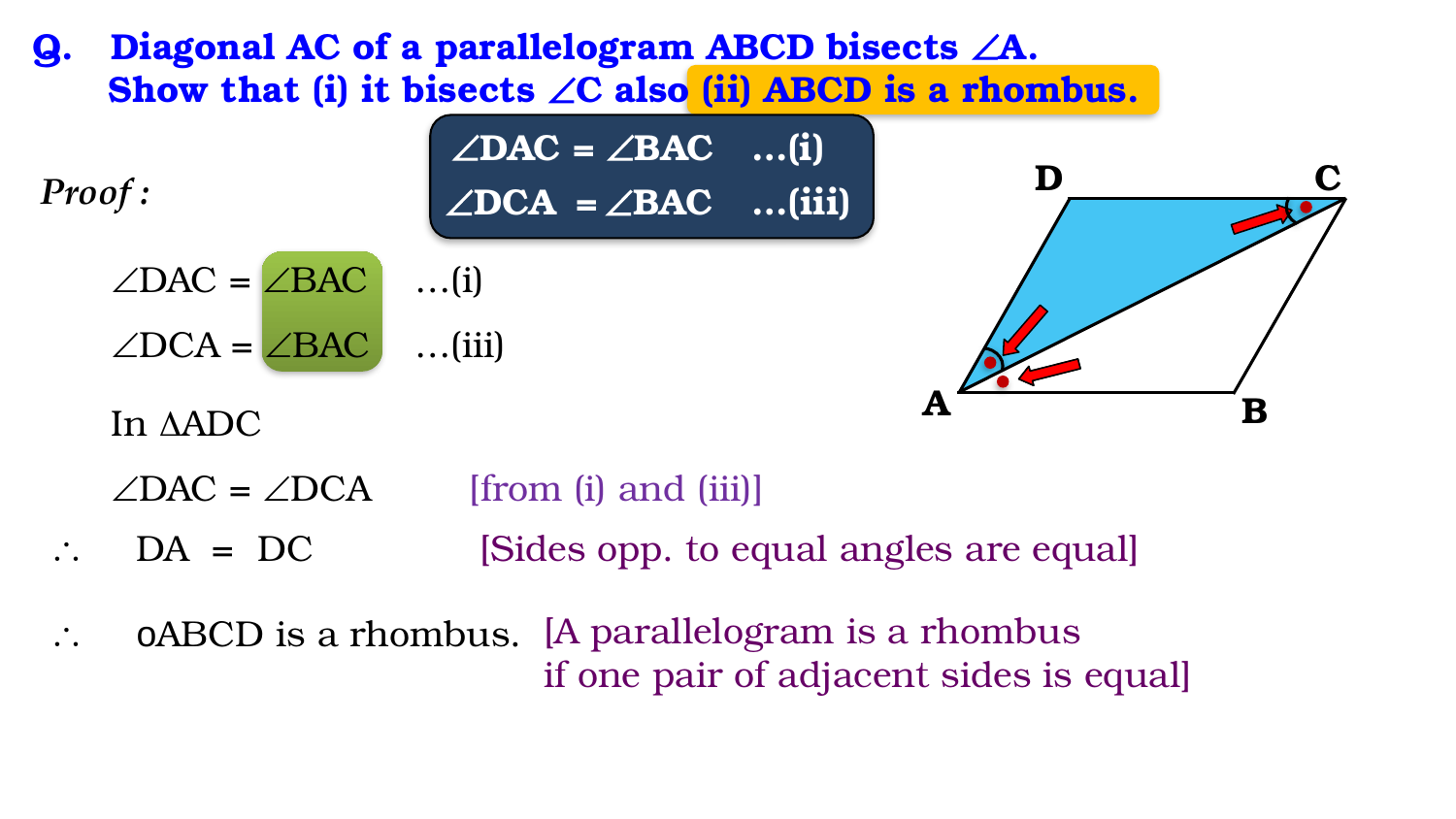

Q.   Diagonal AC of a parallelogram ABCD bisects ∠A.
Show that (i) it bisects ∠C also (ii) ABCD is a rhombus.

∠DAC = ∠BAC
…(i)
∠DCA
=
…(iii)
∠BAC
D
C

A

B
Proof :

For a parallelogram to be
Rhombus, prove one pair
of adjacent sides equal.

∠DAC = ∠BAC
…(i)

∠DCA = ∠BAC
…(iii)

In ΔADC
∠DAC = ∠DCA
[from (i) and (iii)]
∴   DA  =  DC
[Sides opp. to equal angles are equal]
[A parallelogram is a rhombus
if one pair of adjacent sides is equal]
∴   oABCD is a rhombus.